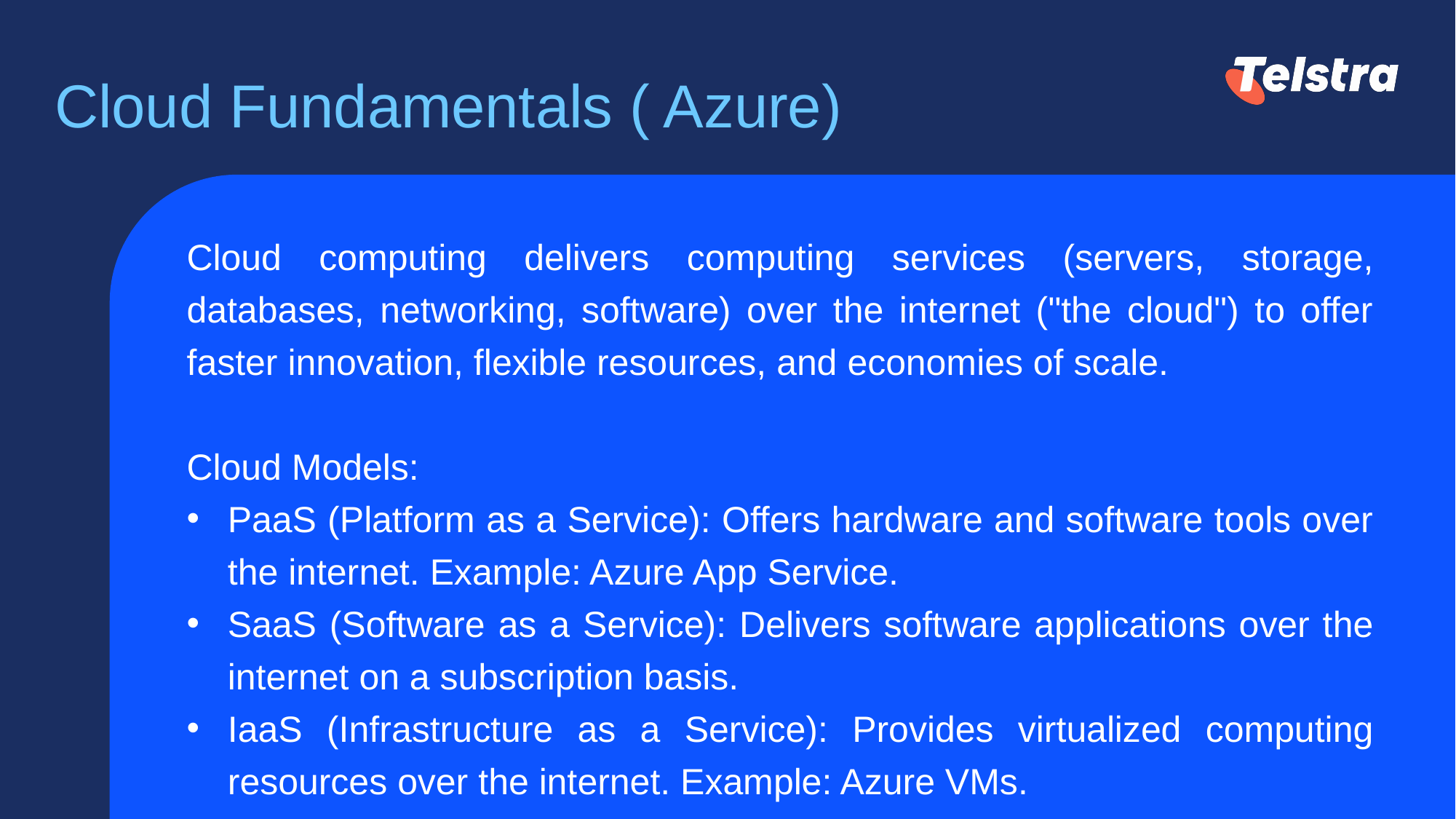

# Cloud Fundamentals ( Azure)
Cloud computing delivers computing services (servers, storage, databases, networking, software) over the internet ("the cloud") to offer faster innovation, flexible resources, and economies of scale.

Cloud Models:
PaaS (Platform as a Service): Offers hardware and software tools over the internet. Example: Azure App Service.
SaaS (Software as a Service): Delivers software applications over the internet on a subscription basis.
IaaS (Infrastructure as a Service): Provides virtualized computing resources over the internet. Example: Azure VMs.